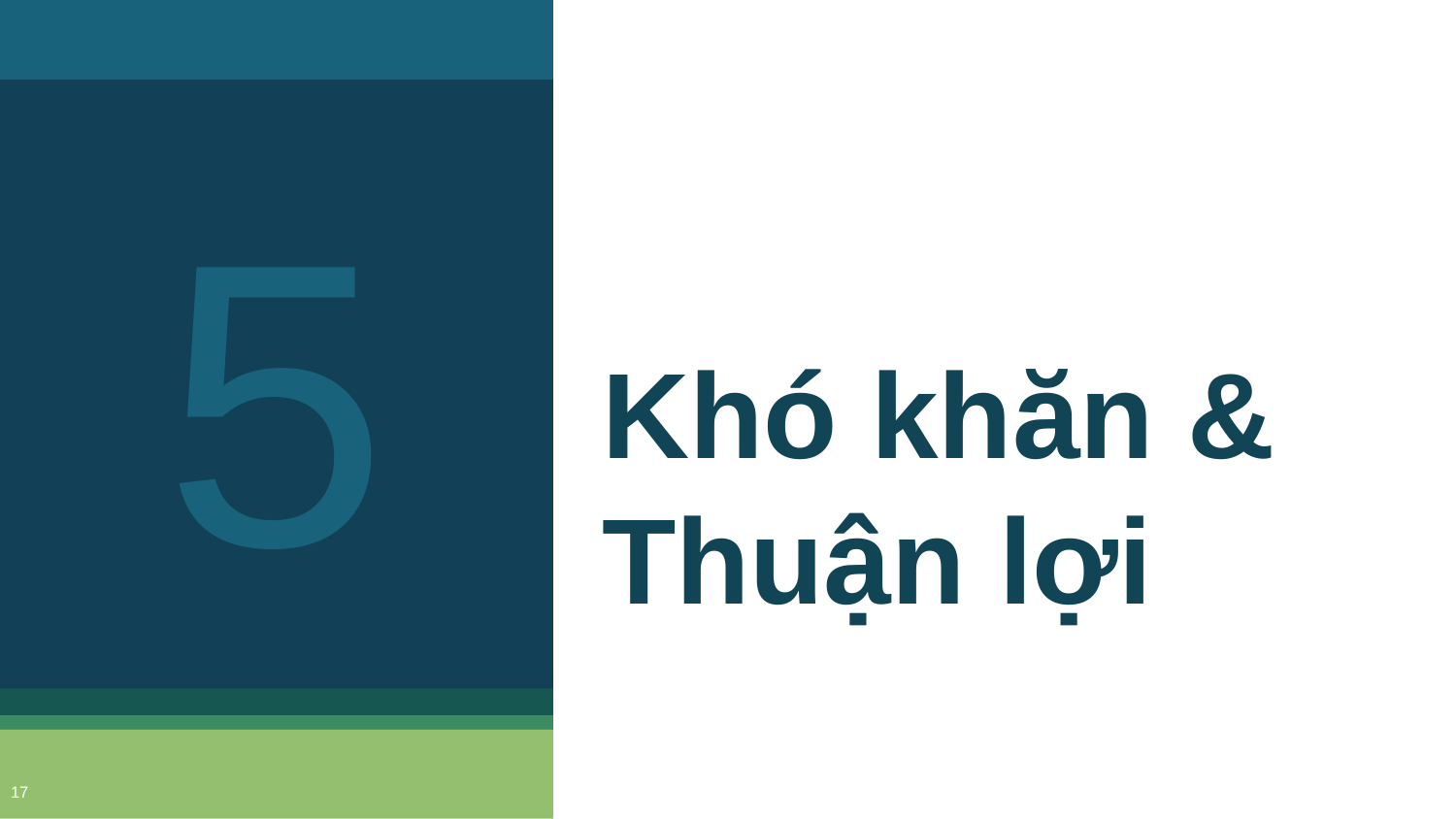

5
# Khó khăn & Thuận lợi
17